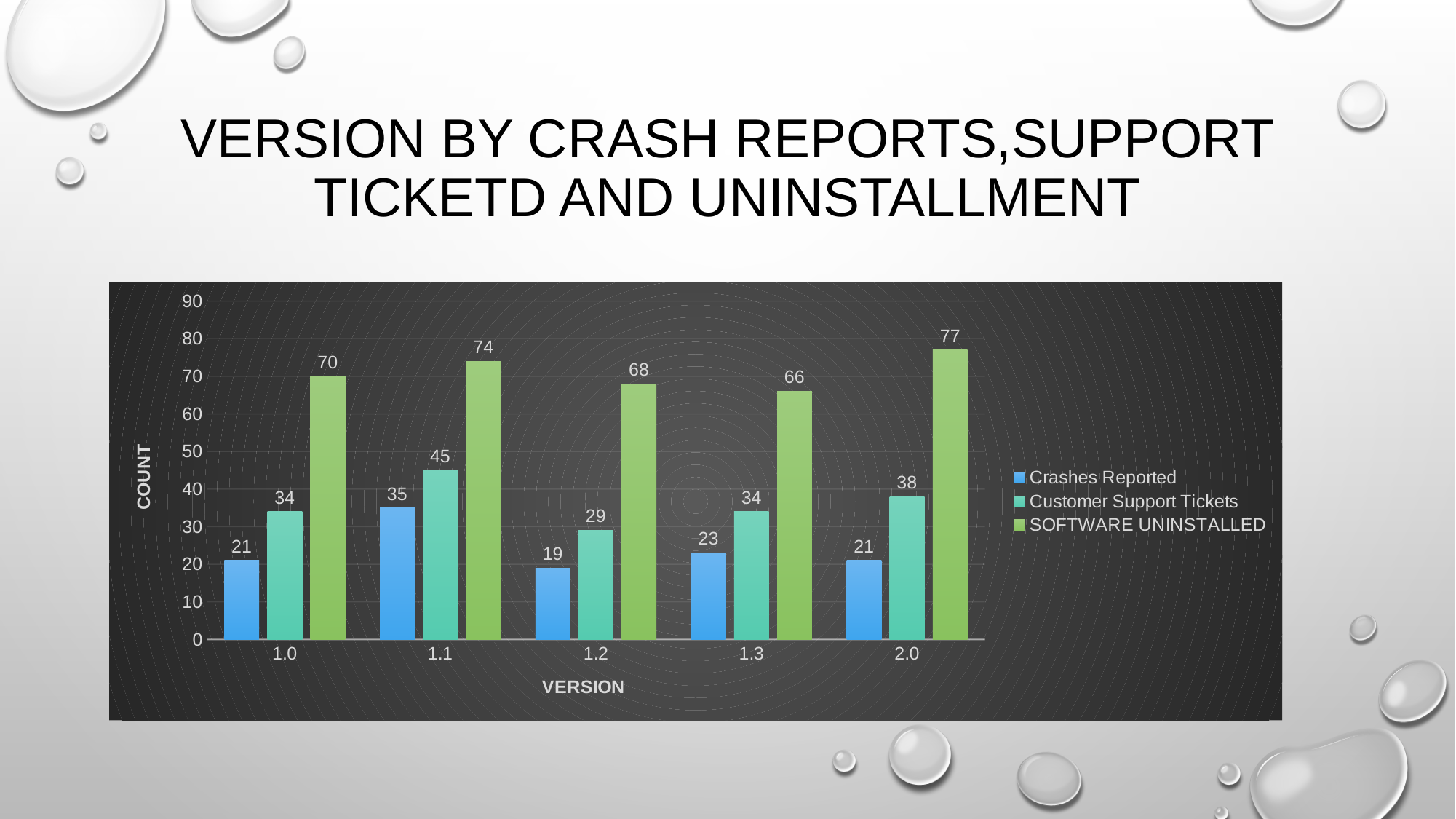

# VERSION BY CRASH REPORTS,SUPPORT TICKETD AND UNINSTALLMENT

### Chart

| Category | Crashes Reported | Customer Support Tickets | SOFTWARE UNINSTALLED |
|---|---|---|---|
| 1.0 | 21.0 | 34.0 | 70.0 |
| 1.1 | 35.0 | 45.0 | 74.0 |
| 1.2 | 19.0 | 29.0 | 68.0 |
| 1.3 | 23.0 | 34.0 | 66.0 |
| 2.0 | 21.0 | 38.0 | 77.0 |